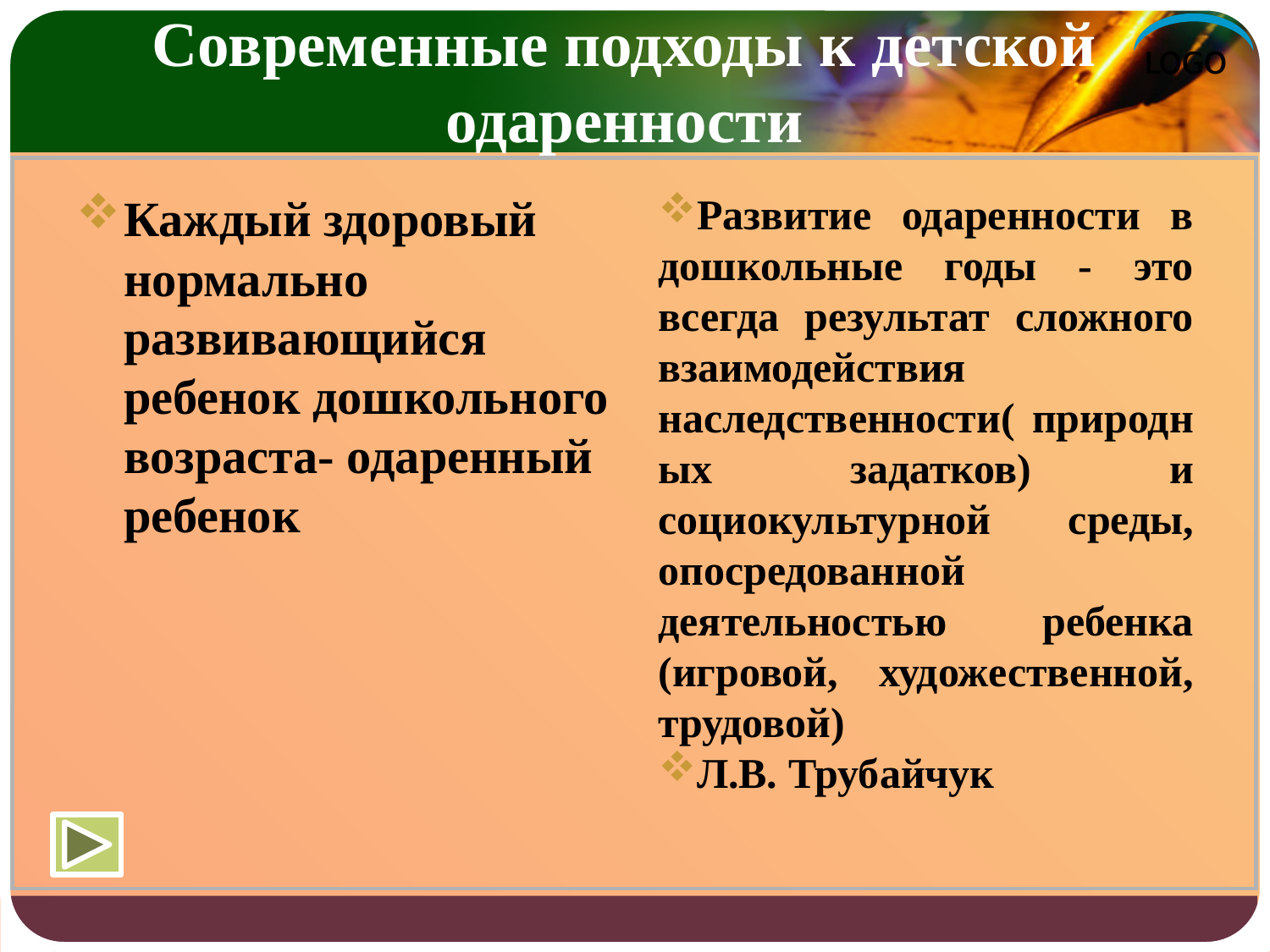

# Современные подходы к детской одаренности
Каждый здоровый нормально развивающийся ребенок дошкольного возраста- одаренный ребенок

Развитие одаренности в дошкольные годы - это всегда результат сложного взаимодействия наследственности( природных задатков) и социокультурной среды, опосредованной деятельностью ребенка (игровой, художественной, трудовой)
Л.В. Трубайчук